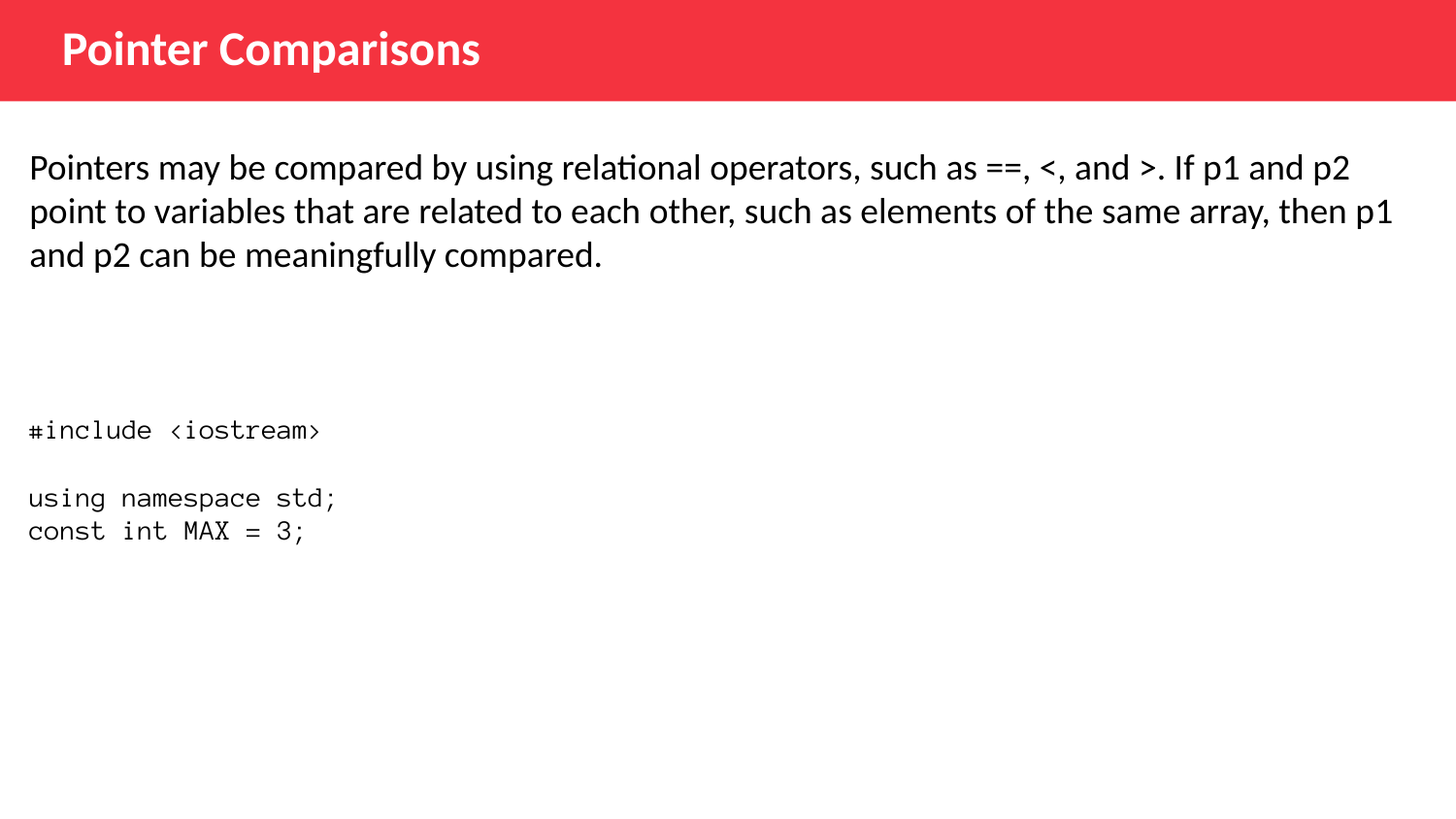

Pointer Comparisons
Pointers may be compared by using relational operators, such as ==, <, and >. If p1 and p2 point to variables that are related to each other, such as elements of the same array, then p1 and p2 can be meaningfully compared.

#include <iostream>

using namespace std;
const int MAX = 3;